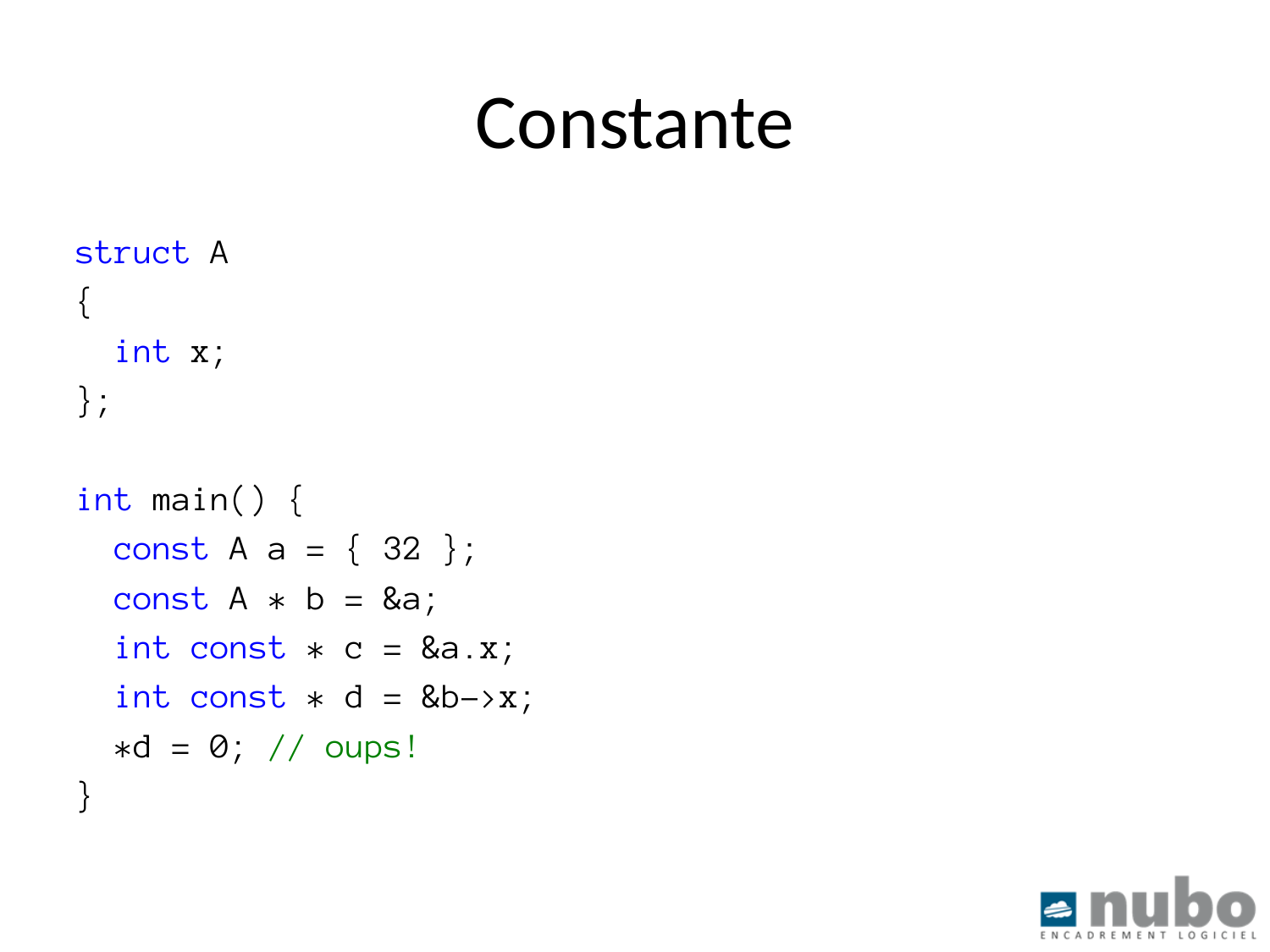

# Constante
struct A
{
  int x;
};

int main() {
  const A a = { 32 };
  const A * b = &a;
  int const * c = &a.x;
  int const * d = &b->x;
  *d = 0; // oups!
}